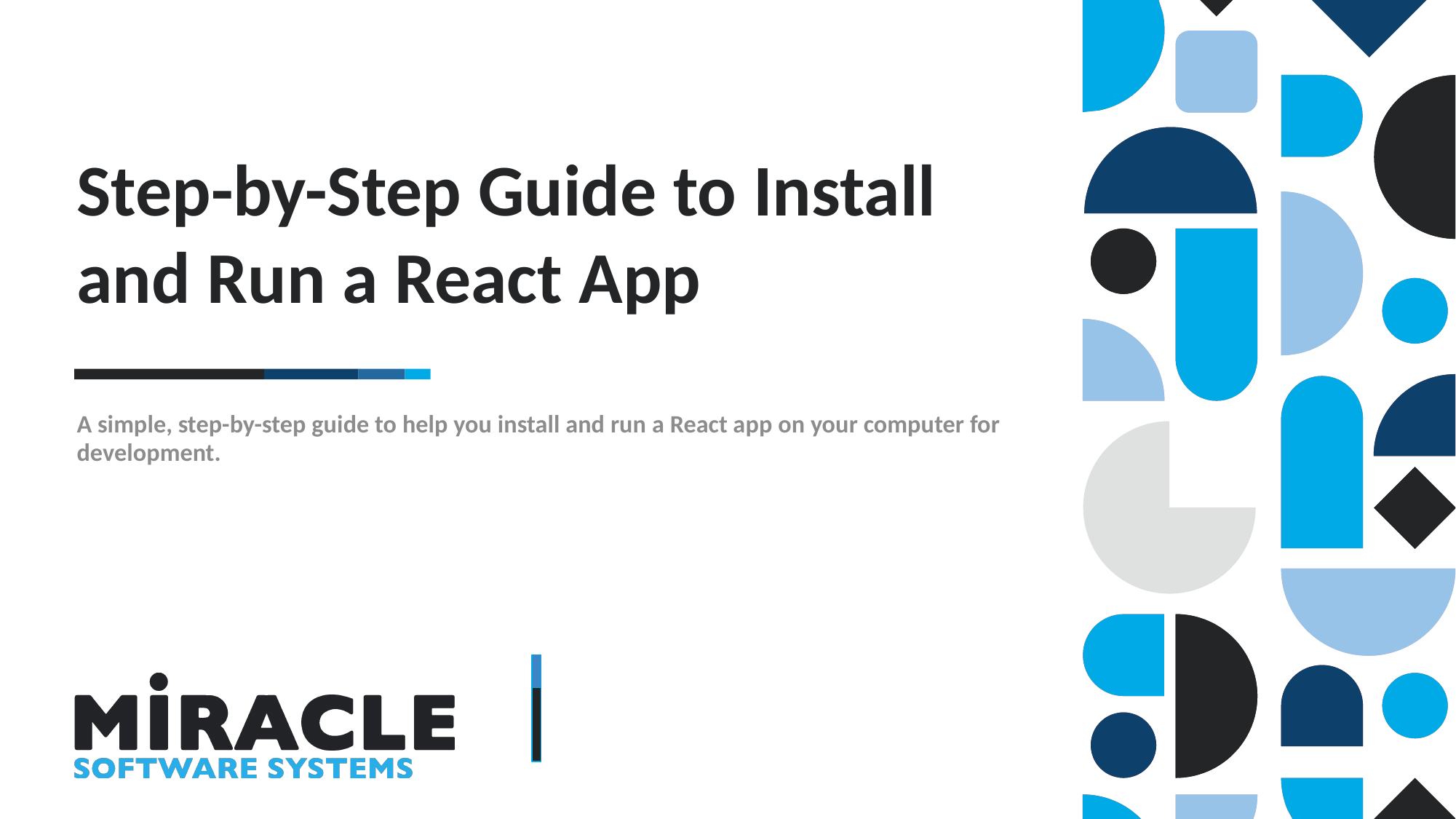

Step-by-Step Guide to Install and Run a React App
A simple, step-by-step guide to help you install and run a React app on your computer for development.